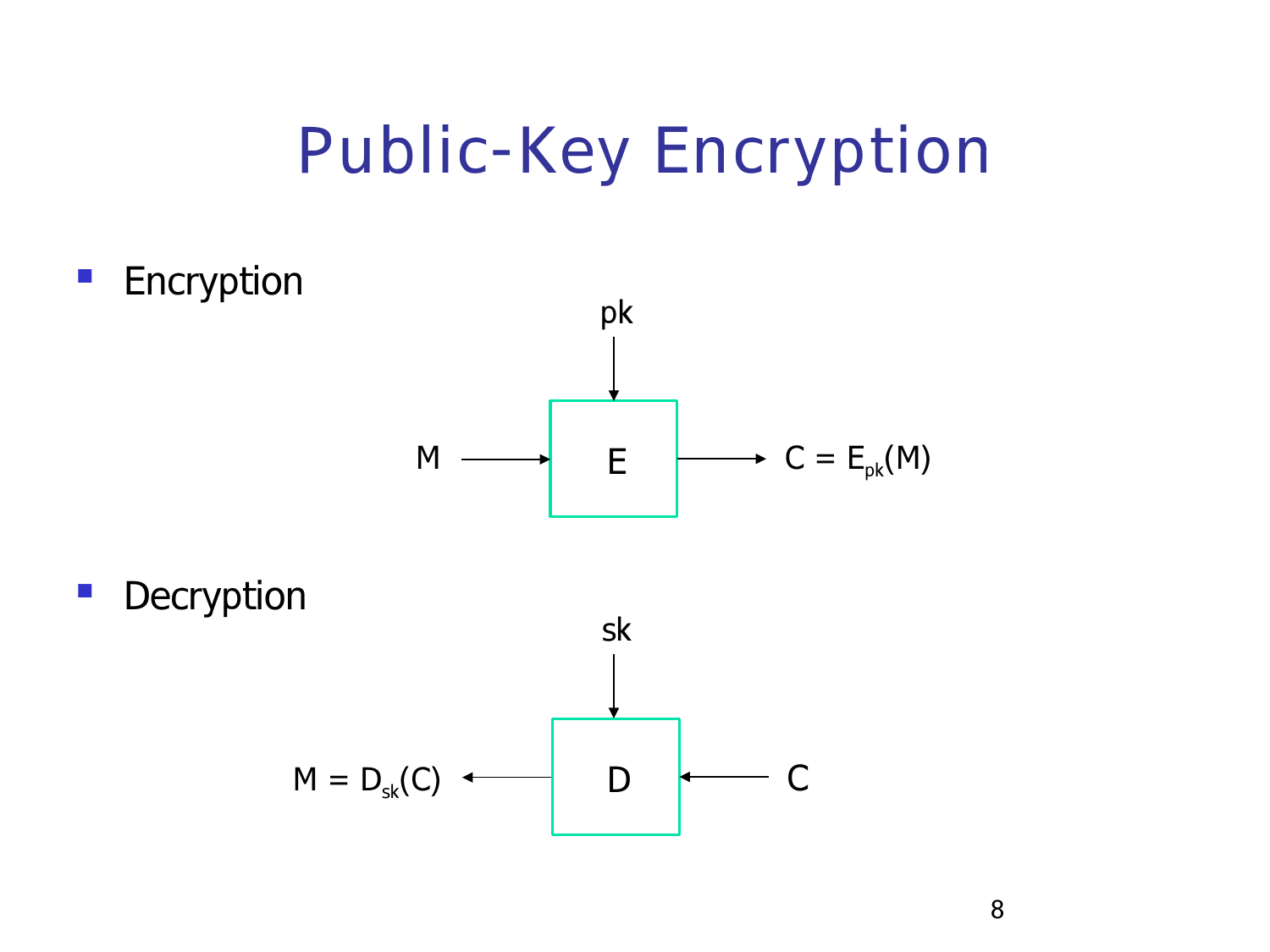

# Public-Key Encryption
Encryption

Decryption

pk

M
C = Epk(M)
E
sk

C
D
M = Dsk(C)
8